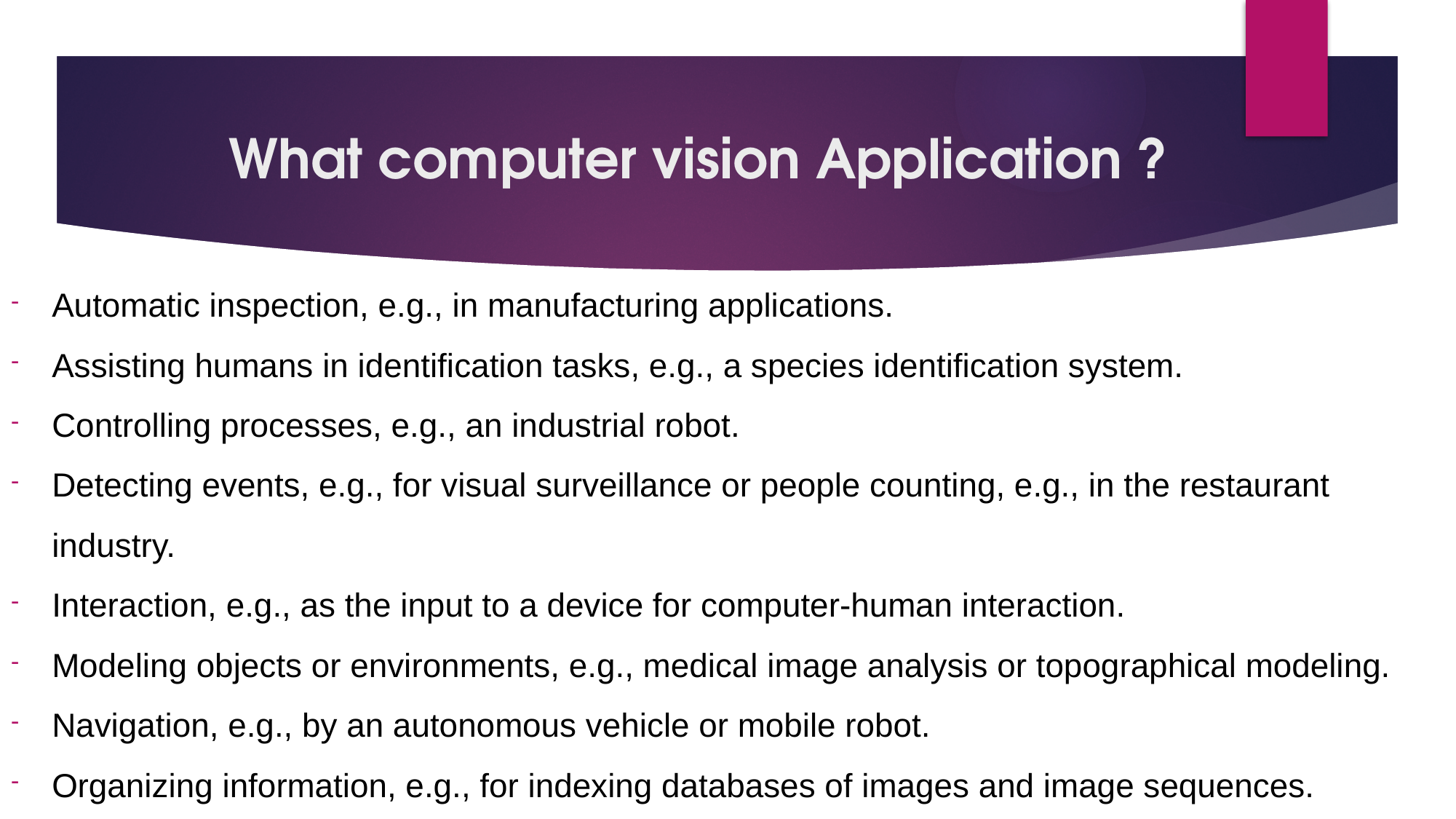

# What computer vision Application ?
Automatic inspection, e.g., in manufacturing applications.
Assisting humans in identification tasks, e.g., a species identification system.
Controlling processes, e.g., an industrial robot.
Detecting events, e.g., for visual surveillance or people counting, e.g., in the restaurant industry.
Interaction, e.g., as the input to a device for computer-human interaction.
Modeling objects or environments, e.g., medical image analysis or topographical modeling.
Navigation, e.g., by an autonomous vehicle or mobile robot.
Organizing information, e.g., for indexing databases of images and image sequences.